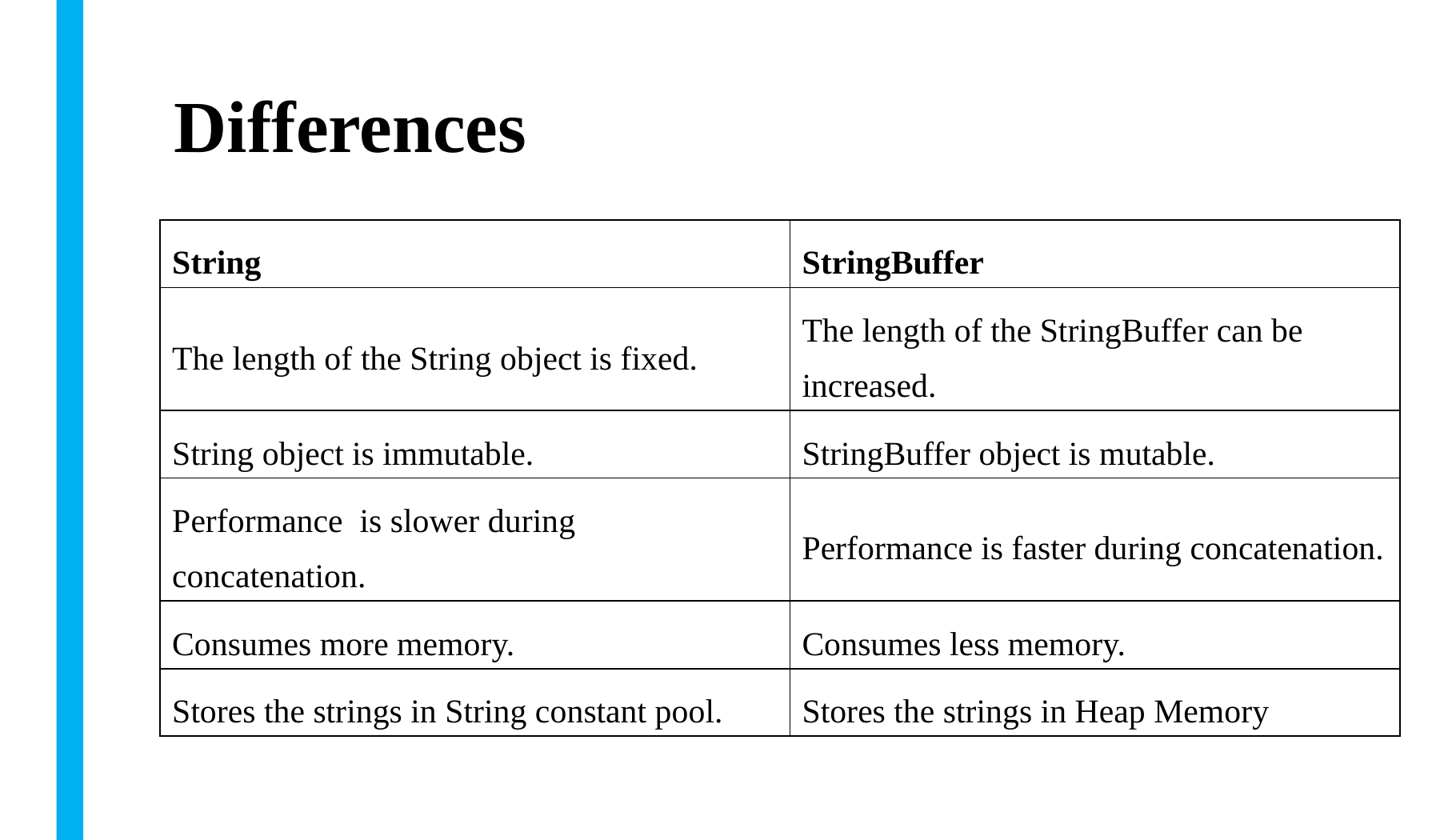

# Differences
| String | StringBuffer |
| --- | --- |
| The length of the String object is fixed. | The length of the StringBuffer can be increased. |
| String object is immutable. | StringBuffer object is mutable. |
| Performance is slower during concatenation. | Performance is faster during concatenation. |
| Consumes more memory. | Consumes less memory. |
| Stores the strings in String constant pool. | Stores the strings in Heap Memory |